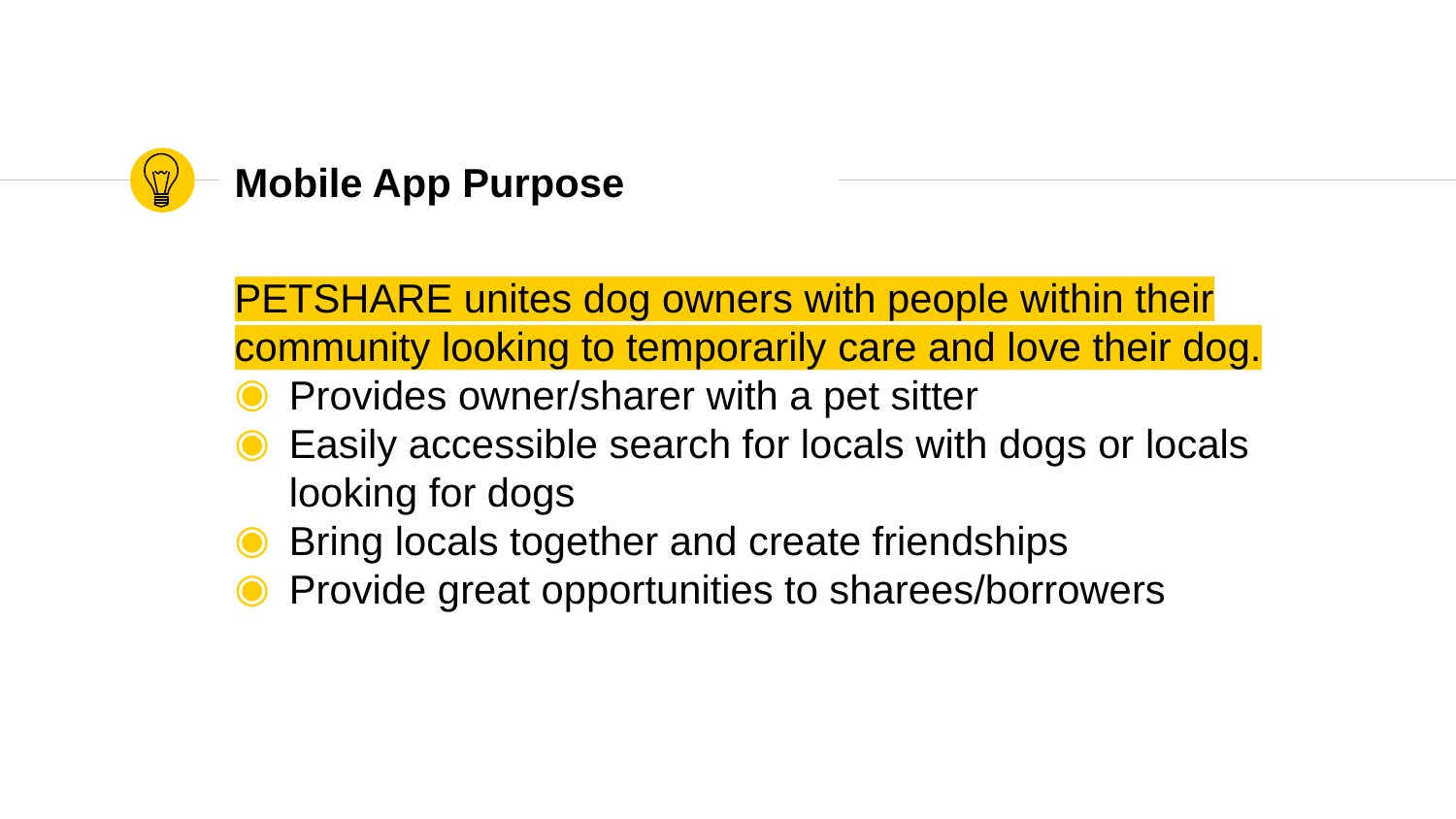

# Mobile App Purpose

PETSHARE unites dog owners with people within their community looking to temporarily care and love their dog.
Provides owner/sharer with a pet sitter
Easily accessible search for locals with dogs or locals looking for dogs
Bring locals together and create friendships
Provide great opportunities to sharees/borrowers